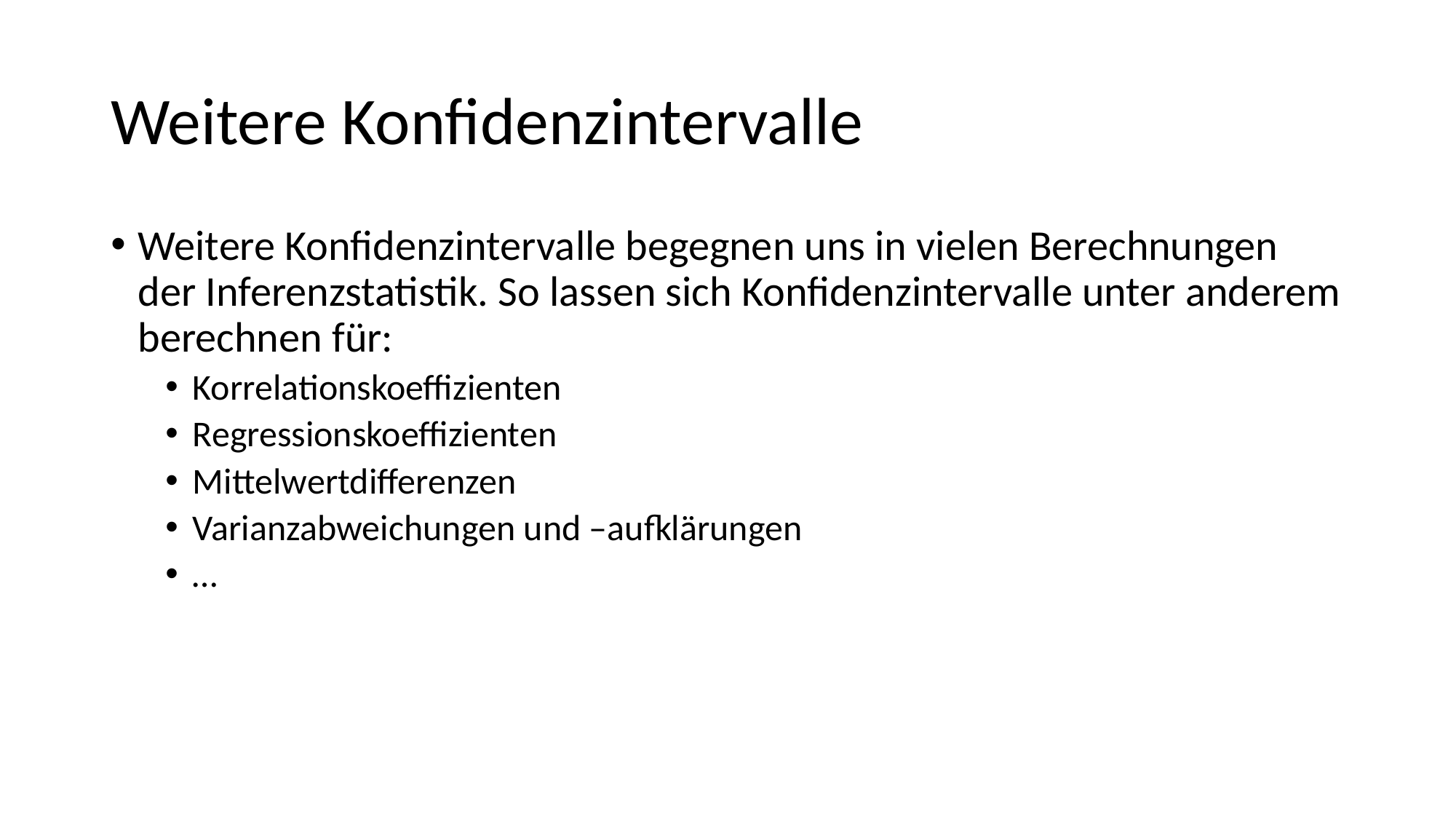

# Weitere Konfidenzintervalle
Weitere Konfidenzintervalle begegnen uns in vielen Berechnungen der Inferenzstatistik. So lassen sich Konfidenzintervalle unter anderem berechnen für:
Korrelationskoeffizienten
Regressionskoeffizienten
Mittelwertdifferenzen
Varianzabweichungen und –aufklärungen
…